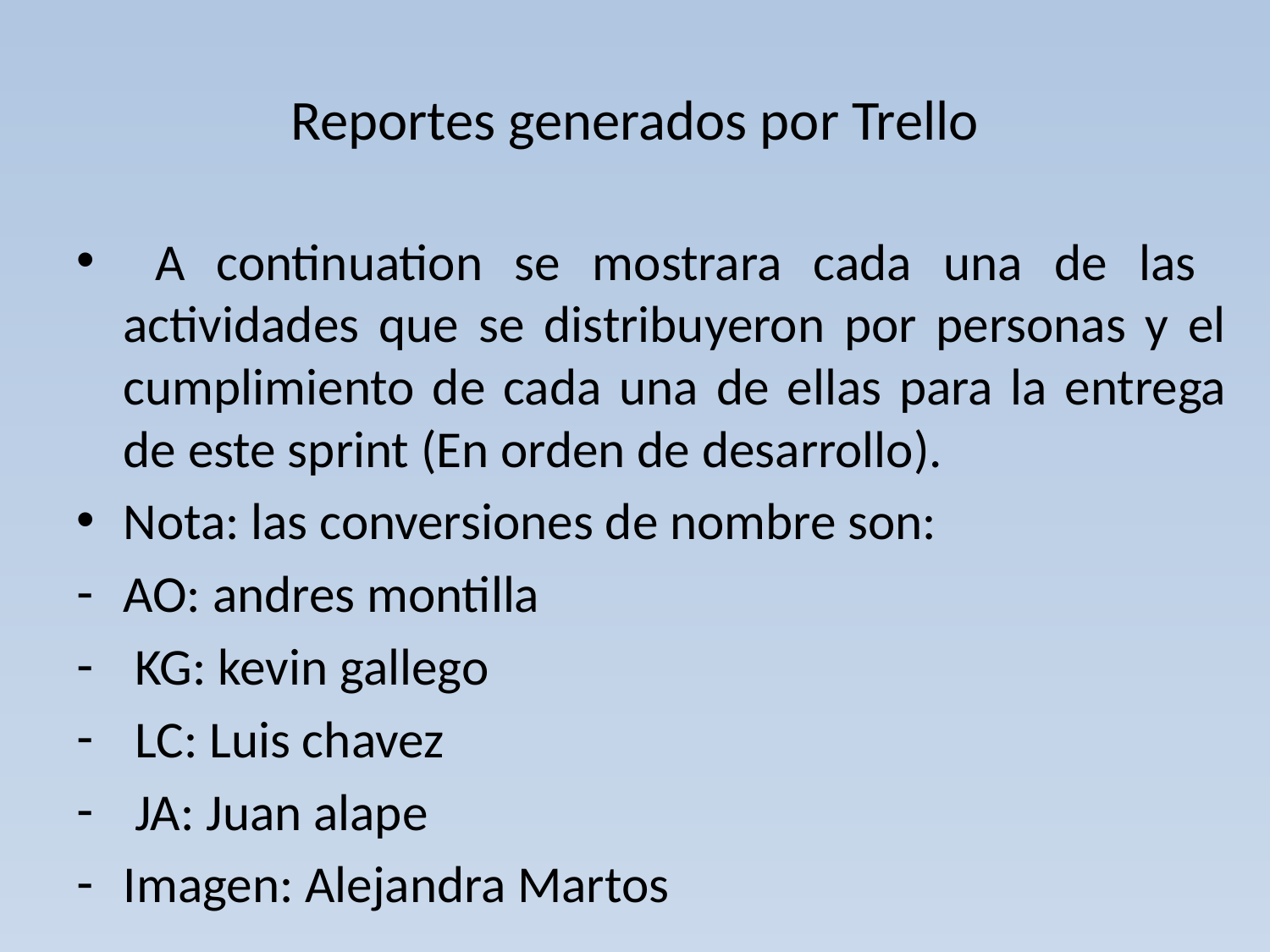

# Reportes generados por Trello
 A continuation se mostrara cada una de las  actividades que se distribuyeron por personas y el cumplimiento de cada una de ellas para la entrega de este sprint (En orden de desarrollo).
Nota: las conversiones de nombre son:
AO: andres montilla
 KG: kevin gallego
 LC: Luis chavez
 JA: Juan alape
Imagen: Alejandra Martos